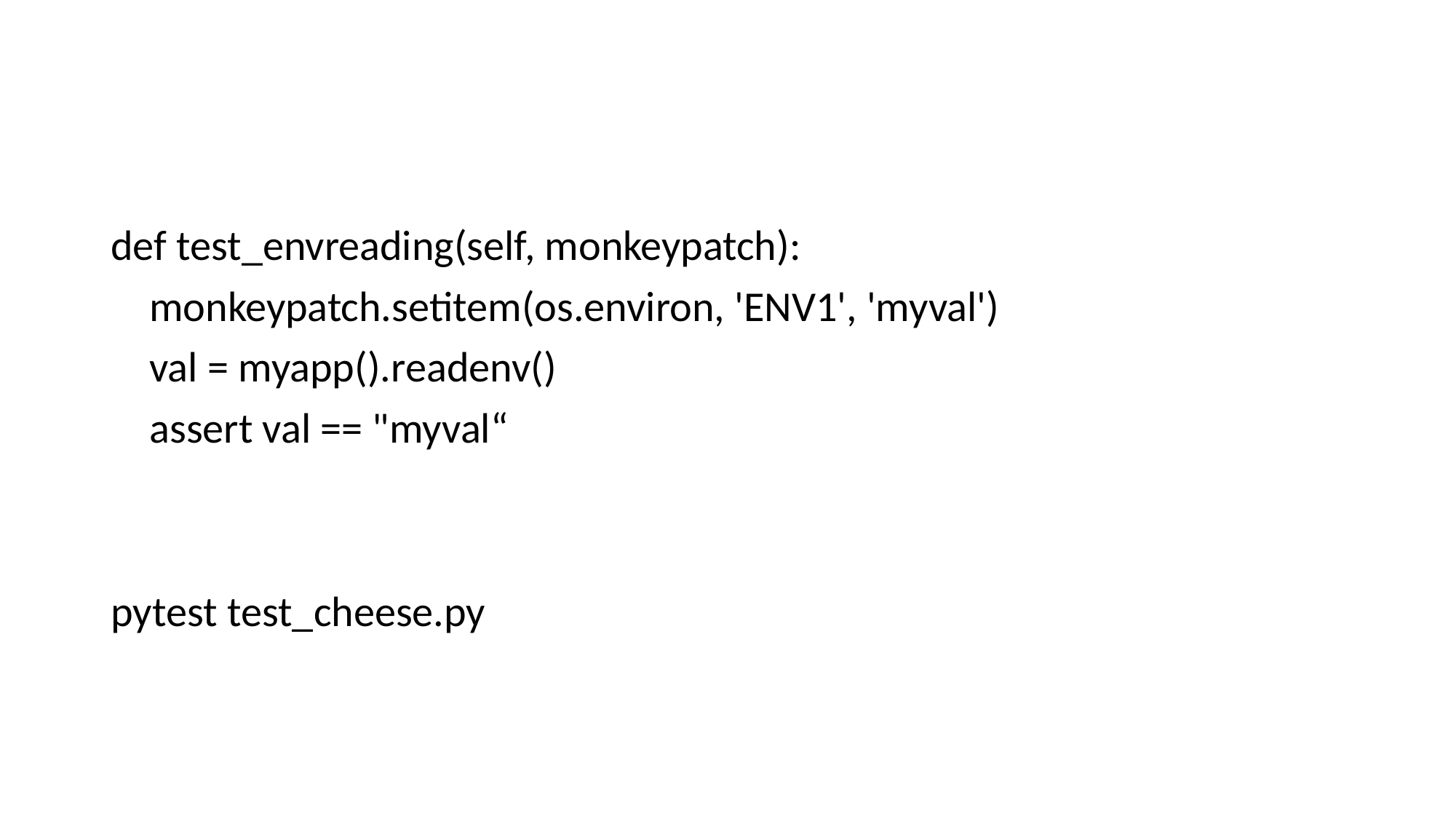

#
def test_envreading(self, monkeypatch):
    monkeypatch.setitem(os.environ, 'ENV1', 'myval')
    val = myapp().readenv()
    assert val == "myval“

pytest test_cheese.py